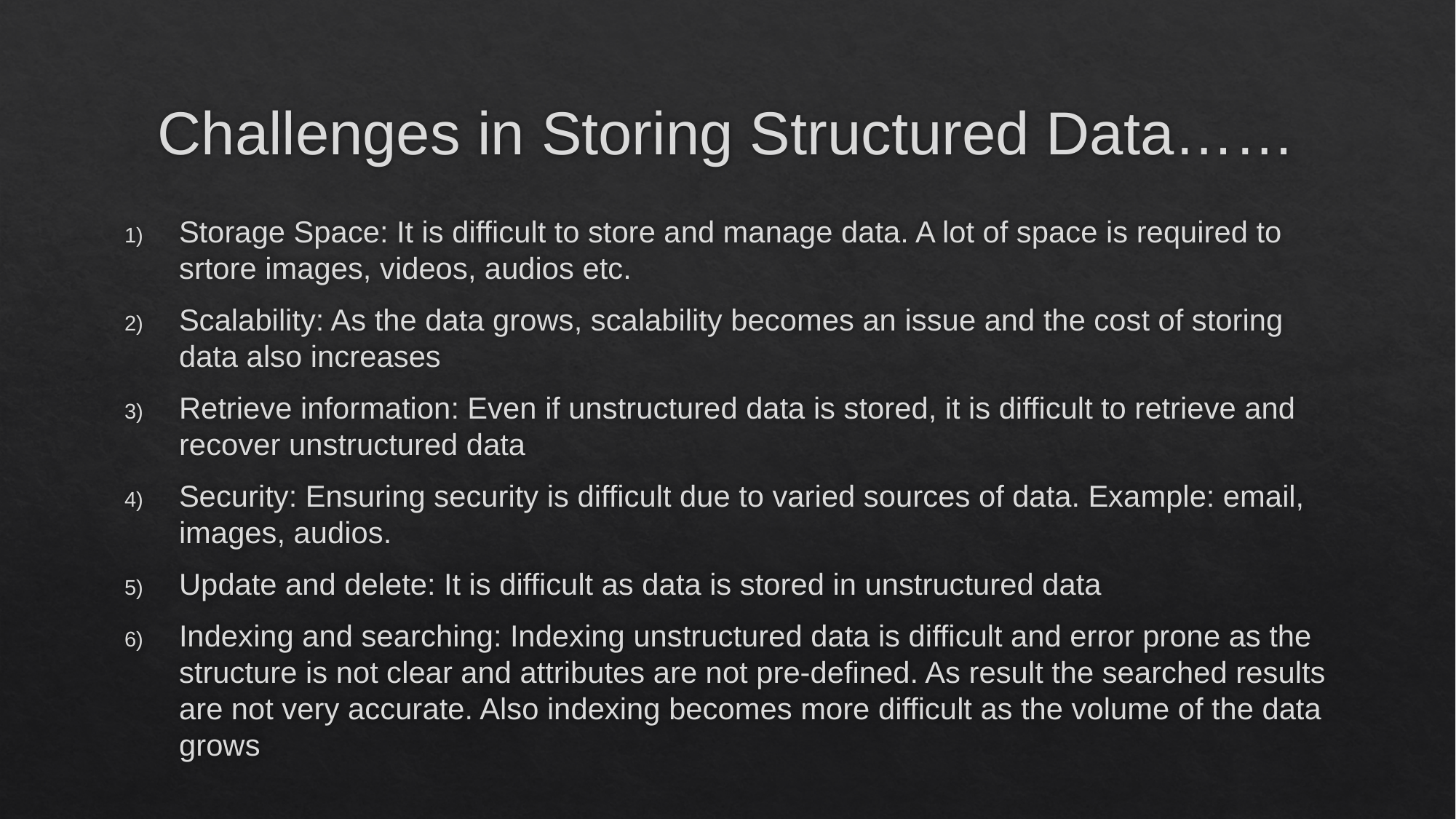

# Challenges in Storing Structured Data……
Storage Space: It is difficult to store and manage data. A lot of space is required to srtore images, videos, audios etc.
Scalability: As the data grows, scalability becomes an issue and the cost of storing data also increases
Retrieve information: Even if unstructured data is stored, it is difficult to retrieve and recover unstructured data
Security: Ensuring security is difficult due to varied sources of data. Example: email, images, audios.
Update and delete: It is difficult as data is stored in unstructured data
Indexing and searching: Indexing unstructured data is difficult and error prone as the structure is not clear and attributes are not pre-defined. As result the searched results are not very accurate. Also indexing becomes more difficult as the volume of the data grows